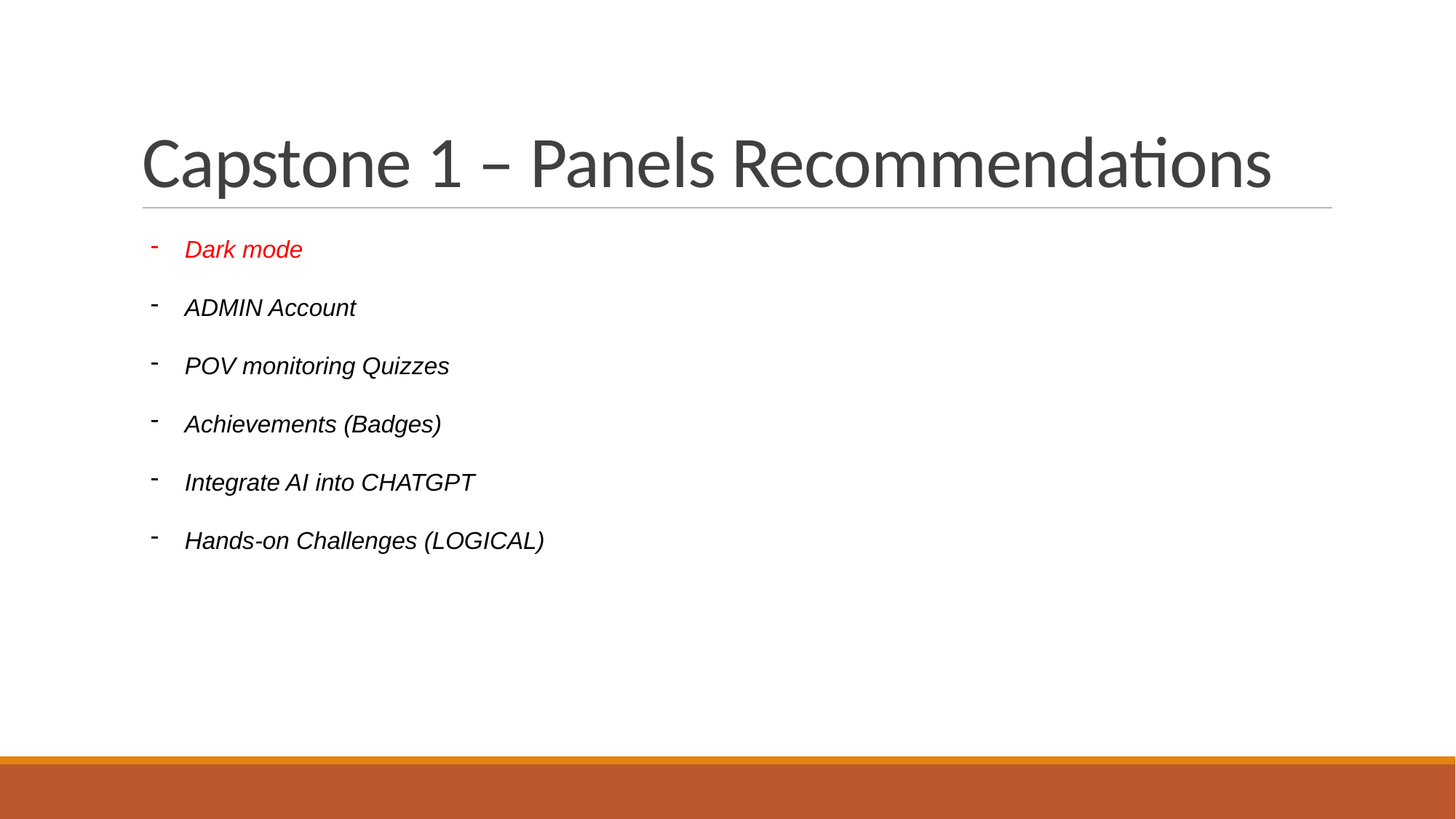

# Capstone 1 – Panels Recommendations
Dark mode

ADMIN Account

POV monitoring Quizzes

Achievements (Badges)

Integrate AI into CHATGPT

Hands-on Challenges (LOGICAL)